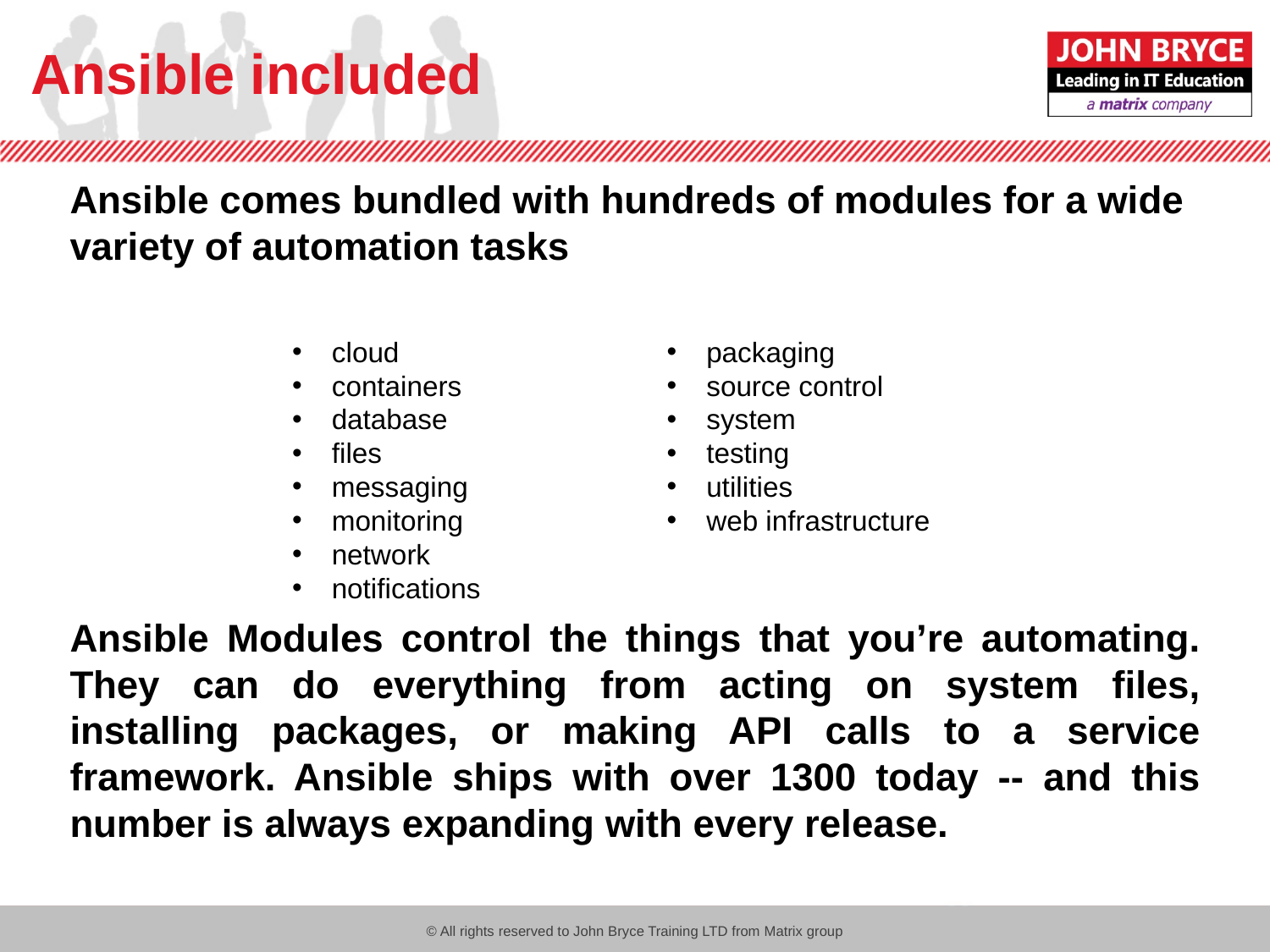

# Ansible included
Ansible comes bundled with hundreds of modules for a wide variety of automation tasks

Ansible Modules control the things that you’re automating. They can do everything from acting on system files, installing packages, or making API calls to a service framework. Ansible ships with over 1300 today -- and this number is always expanding with every release.
cloud
containers
database
files
messaging
monitoring
network
notifications

packaging
source control
system
testing
utilities
web infrastructure
7